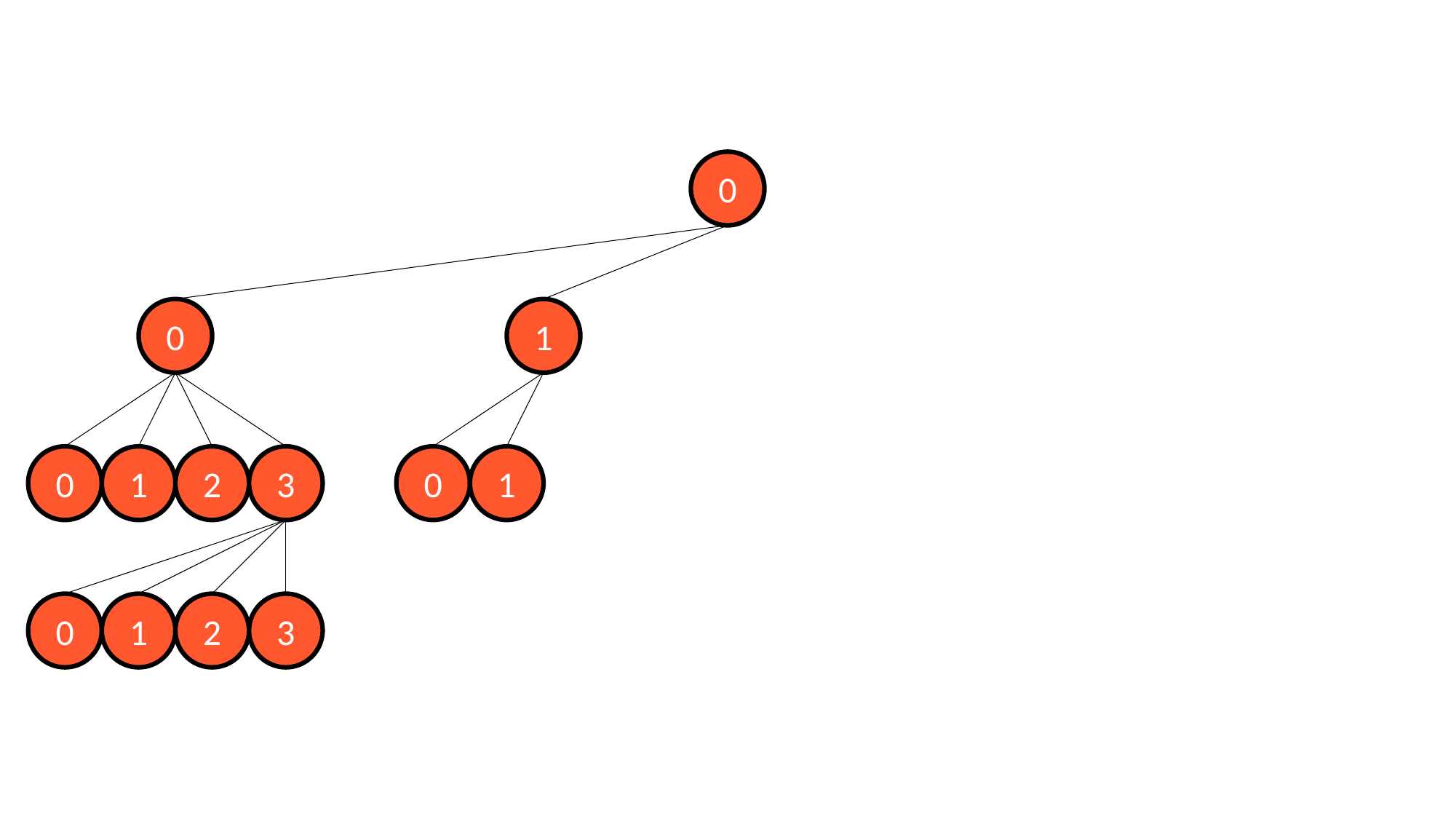

0
0
1
1
2
3
0
1
0
1
2
3
0